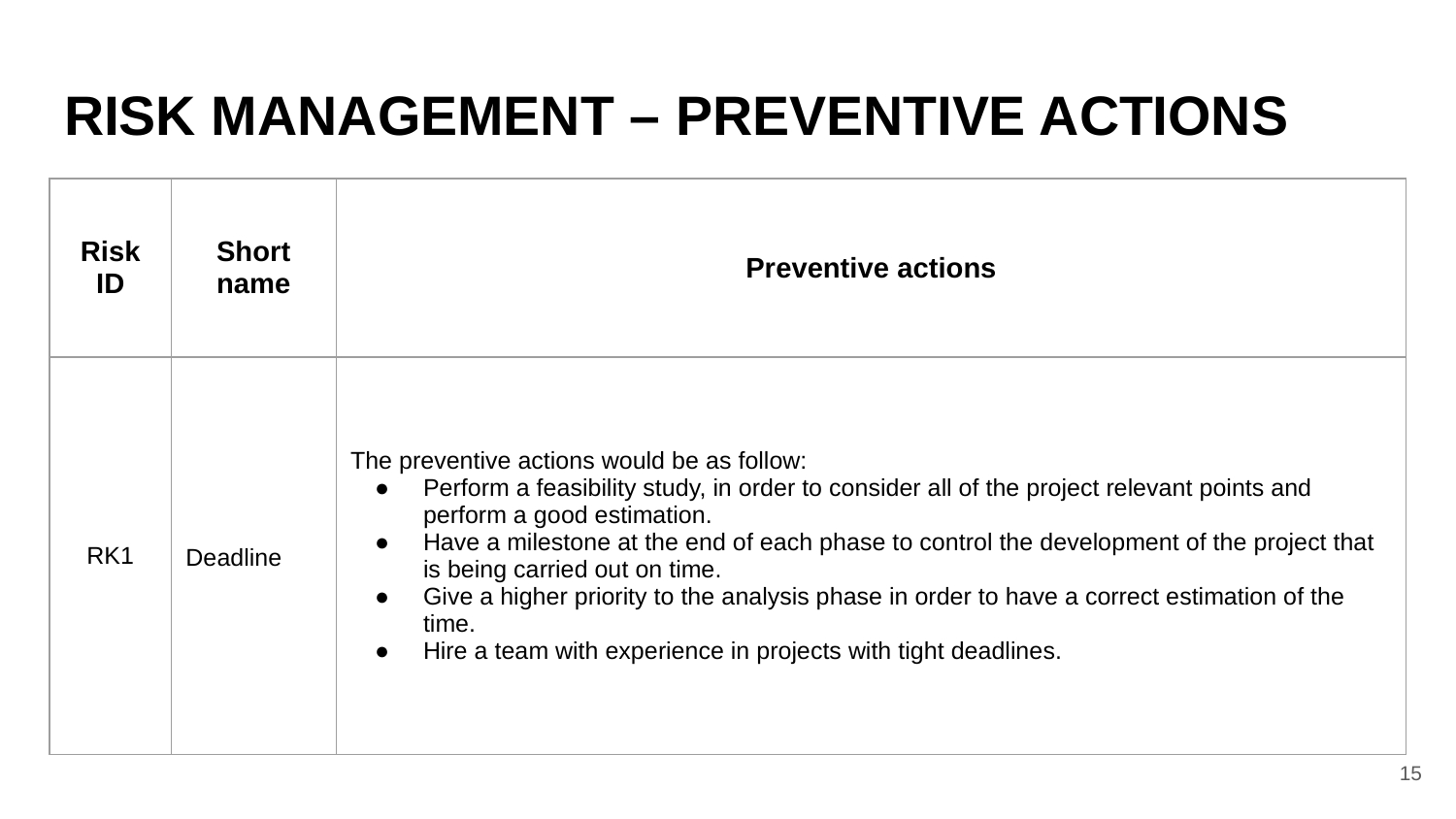

# RISK MANAGEMENT – PREVENTIVE ACTIONS
| Risk ID | Short name | Preventive actions |  |  |  |
| --- | --- | --- | --- | --- | --- |
| RK1 | Deadline | The preventive actions would be as follow: Perform a feasibility study, in order to consider all of the project relevant points and perform a good estimation. Have a milestone at the end of each phase to control the development of the project that is being carried out on time. Give a higher priority to the analysis phase in order to have a correct estimation of the time. Hire a team with experience in projects with tight deadlines. |  |  |  |
15